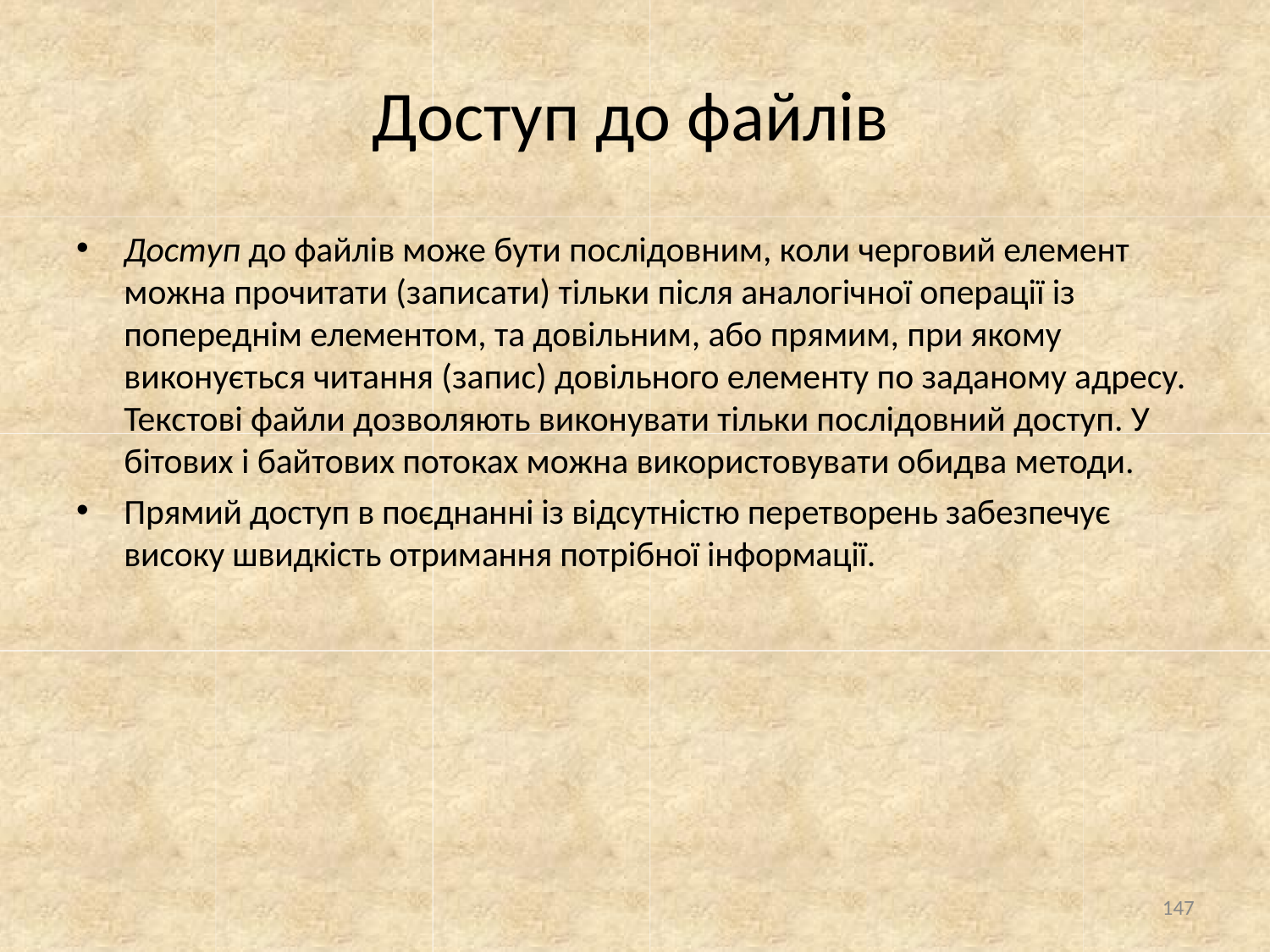

# Доступ до файлів
Доступ до файлів може бути послідовним, коли черговий елемент можна прочитати (записати) тільки після аналогічної операції із попереднім елементом, та довільним, або прямим, при якому виконується читання (запис) довільного елементу по заданому адресу. Текстові файли дозволяють виконувати тільки послідовний доступ. У бітових і байтових потоках можна використовувати обидва методи.
Прямий доступ в поєднанні із відсутністю перетворень забезпечує високу швидкість отримання потрібної інформації.
147